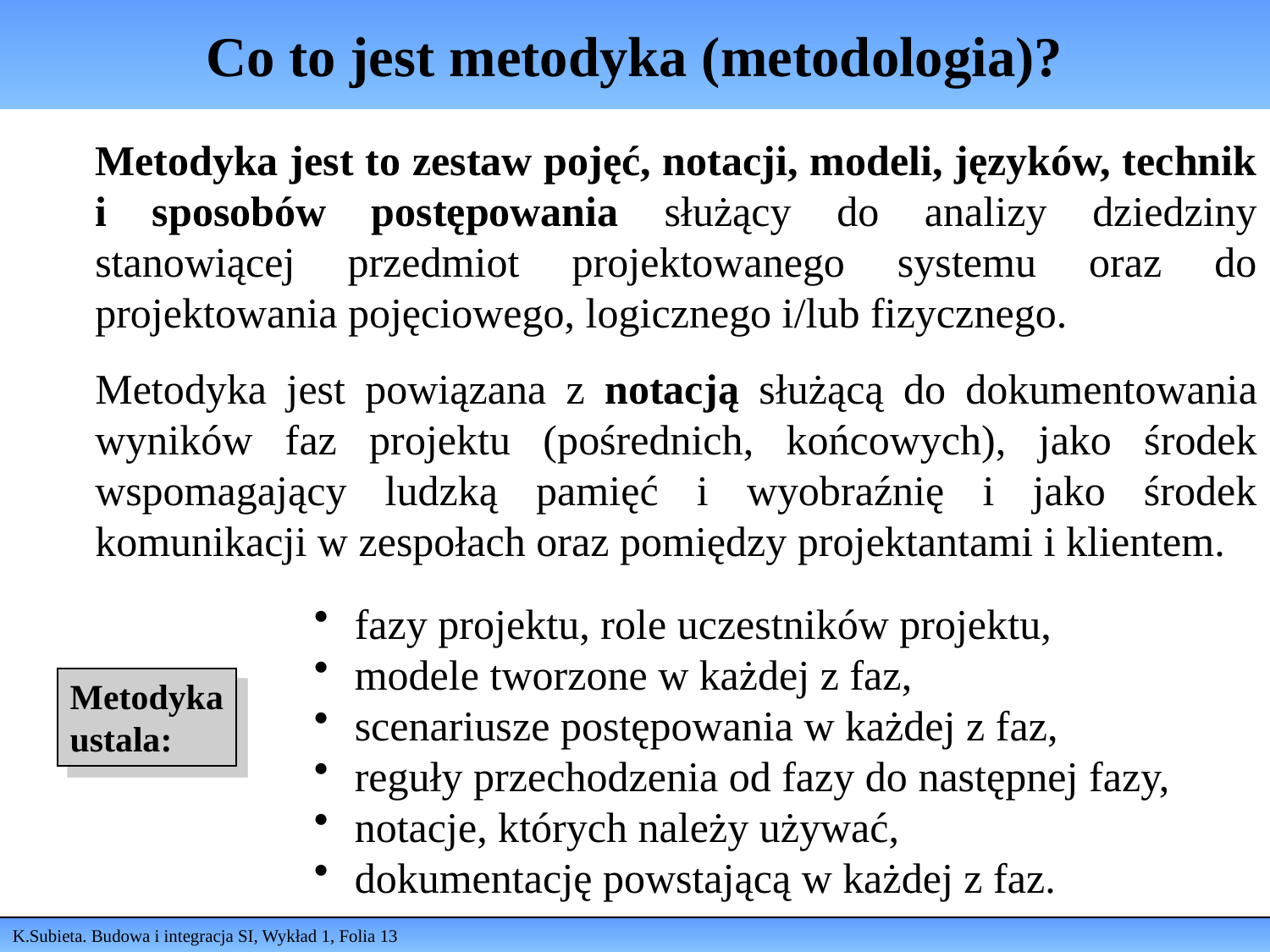

# Co to jest metodyka (metodologia)?
Metodyka jest to zestaw pojęć, notacji, modeli, języków, technik i sposobów postępowania służący do analizy dziedziny stanowiącej przedmiot projektowanego systemu oraz do projektowania pojęciowego, logicznego i/lub fizycznego.

Metodyka jest powiązana z notacją służącą do dokumentowania wyników faz projektu (pośrednich, końcowych), jako środek wspomagający ludzką pamięć i wyobraźnię i jako środek komunikacji w zespołach oraz pomiędzy projektantami i klientem.
 fazy projektu, role uczestników projektu,
 modele tworzone w każdej z faz,
 scenariusze postępowania w każdej z faz,
 reguły przechodzenia od fazy do następnej fazy,
 notacje, których należy używać,
 dokumentację powstającą w każdej z faz.
Metodyka
ustala: